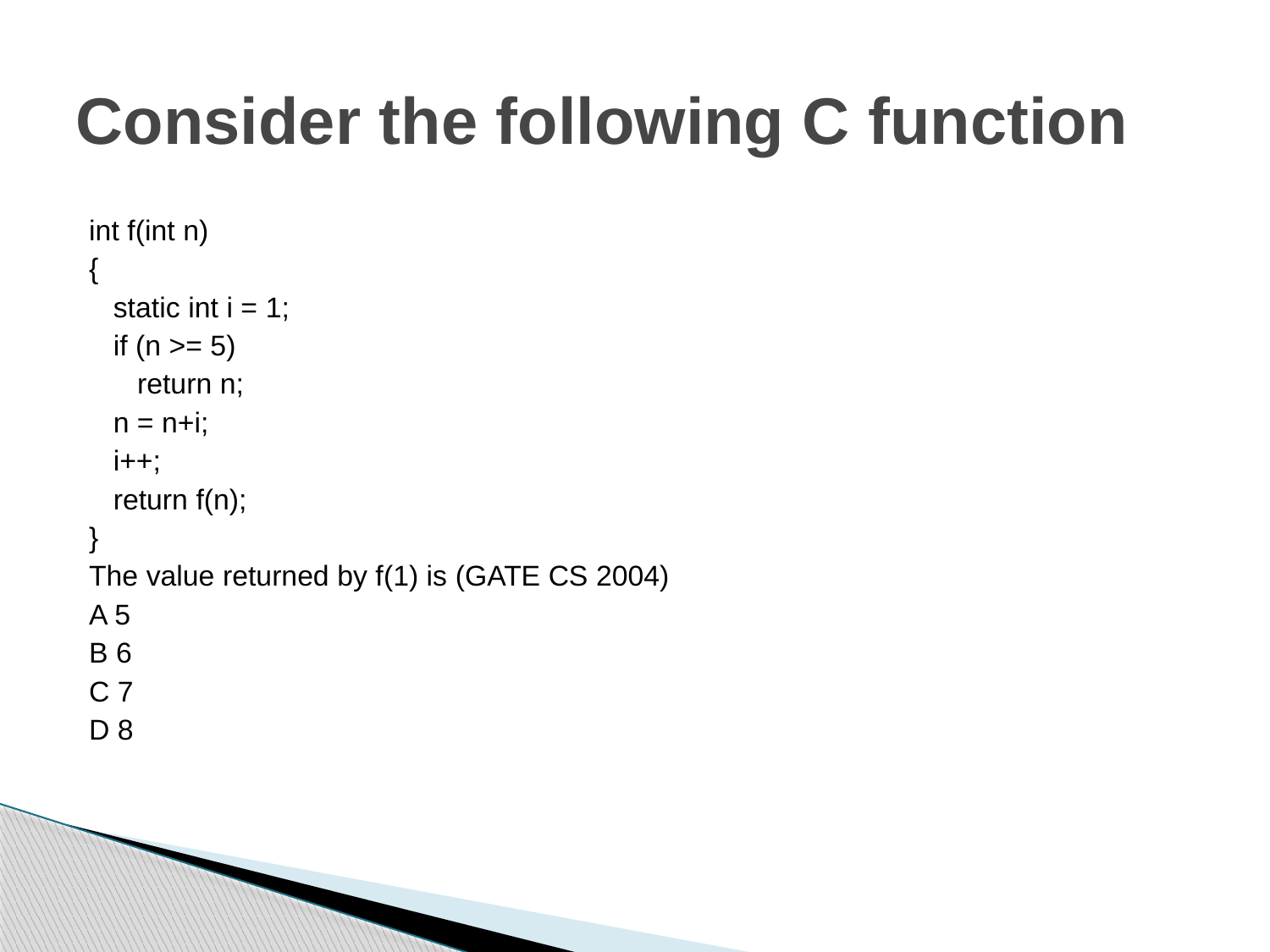

# Consider the following C function
int f(int n)
{
   static int i = 1;
   if (n >= 5)
      return n;
   n = n+i;
   i++;
   return f(n);
}
The value returned by f(1) is (GATE CS 2004)
A 5
B 6
C 7
D 8